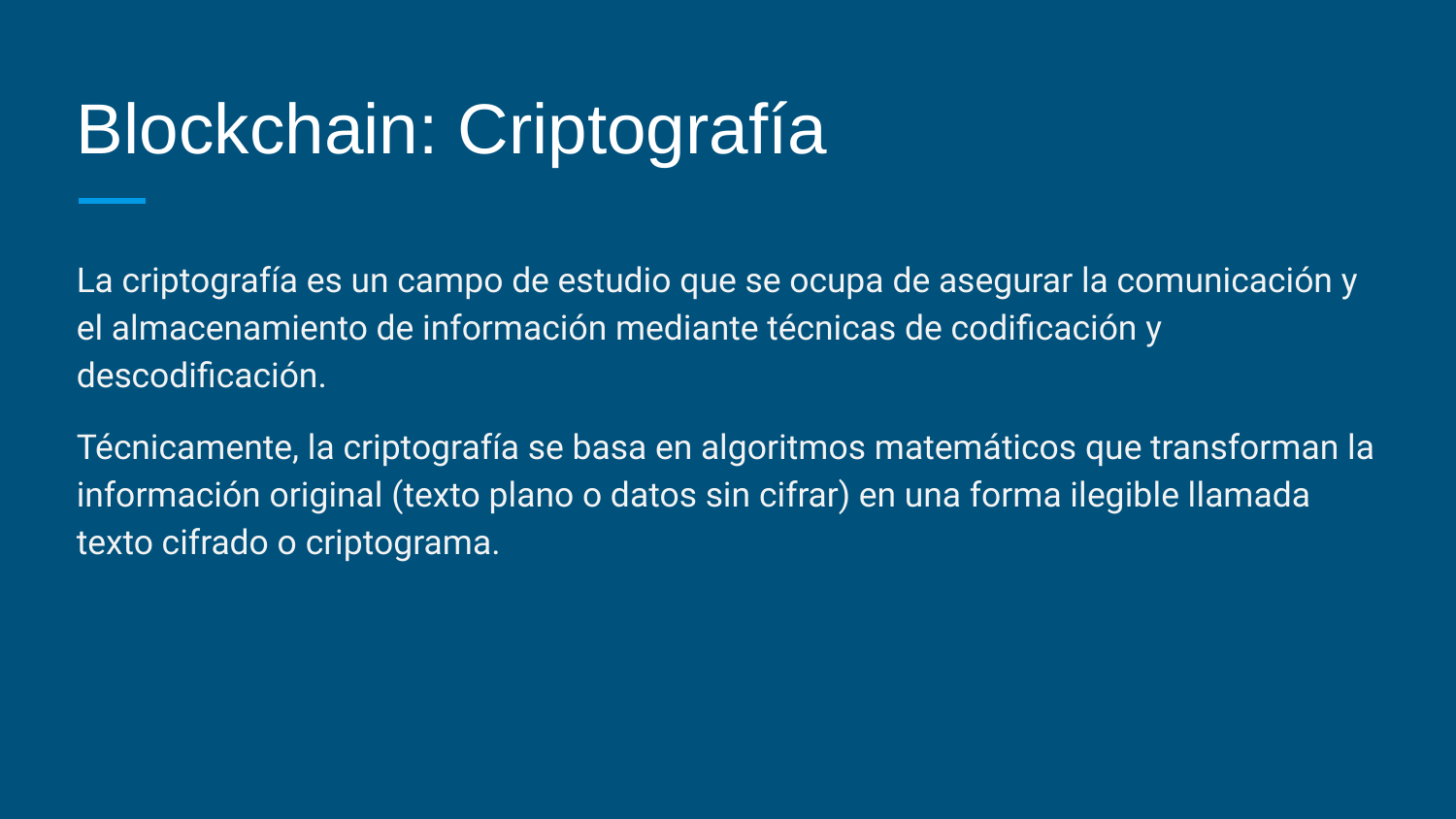

# Blockchain: Criptografía
La criptografía es un campo de estudio que se ocupa de asegurar la comunicación y el almacenamiento de información mediante técnicas de codificación y descodificación.
Técnicamente, la criptografía se basa en algoritmos matemáticos que transforman la información original (texto plano o datos sin cifrar) en una forma ilegible llamada texto cifrado o criptograma.